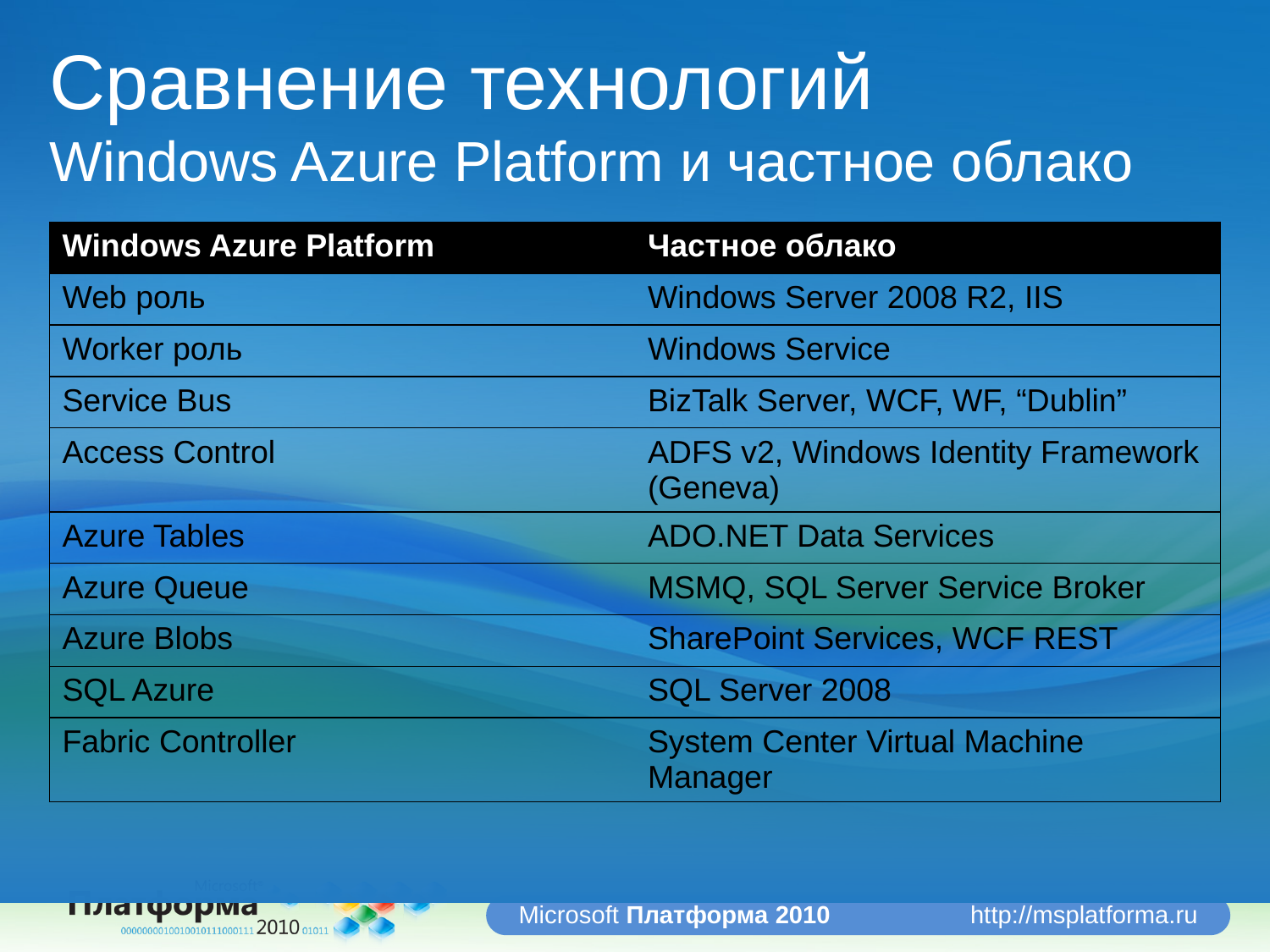

# Сравнение технологий Windows Azure Platform и частное облако
| Windows Azure Platform | Частное облако |
| --- | --- |
| Web роль | Windows Server 2008 R2, IIS |
| Worker роль | Windows Service |
| Service Bus | BizTalk Server, WCF, WF, “Dublin” |
| Access Control | ADFS v2, Windows Identity Framework (Geneva) |
| Azure Tables | ADO.NET Data Services |
| Azure Queue | MSMQ, SQL Server Service Broker |
| Azure Blobs | SharePoint Services, WCF REST |
| SQL Azure | SQL Server 2008 |
| Fabric Controller | System Center Virtual Machine Manager |